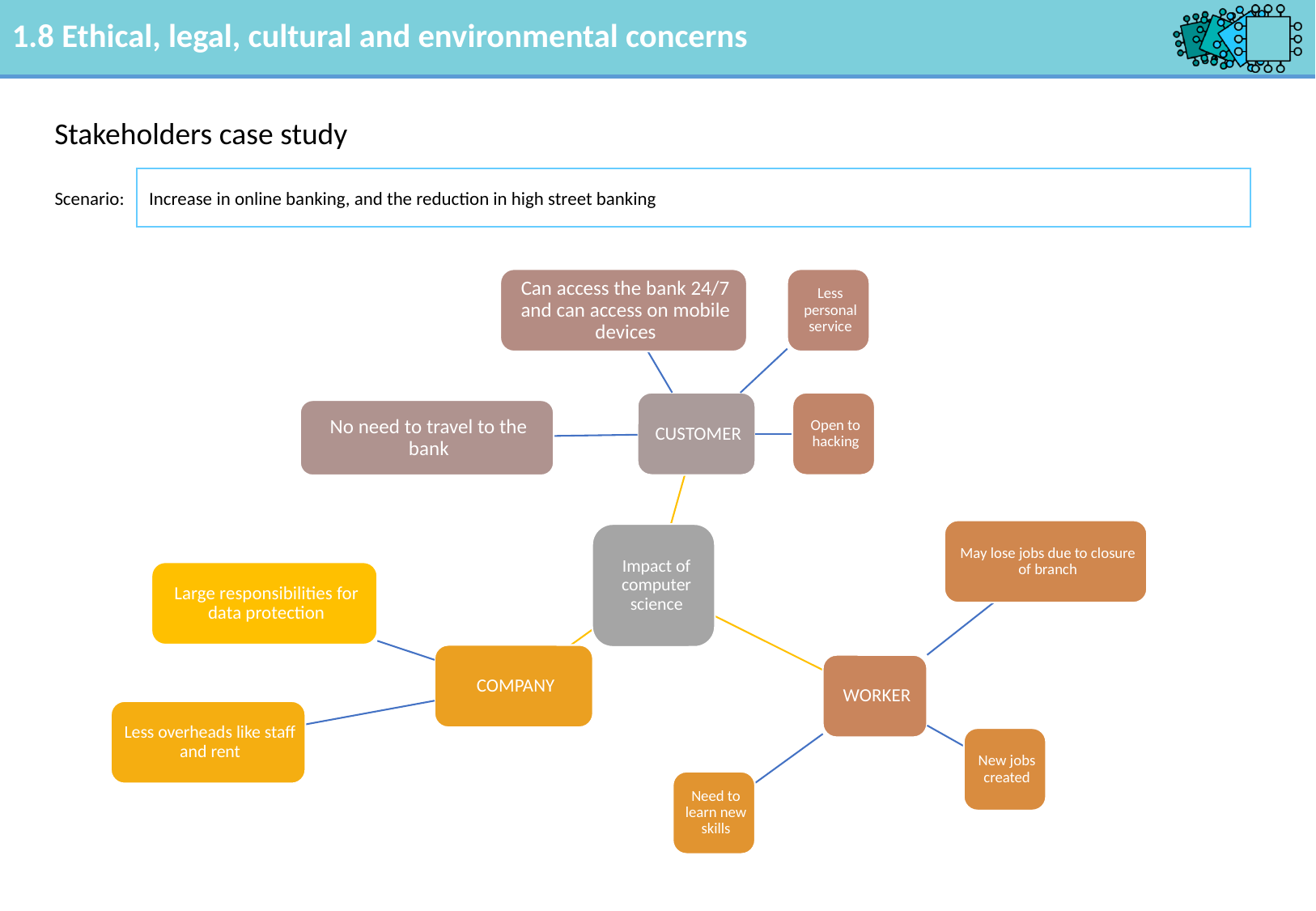

# Stakeholders case study
Increase in online banking, and the reduction in high street banking
Scenario:
Impact of computer science
CUSTOMER
No need to travel to the bank
Can access the bank 24/7 and can access on mobile devices
Less personal service
Open to hacking
WORKER
May lose jobs due to closure of branch
New jobs created
Need to learn new skills
COMPANY
Less overheads like staff and rent
Large responsibilities for data protection